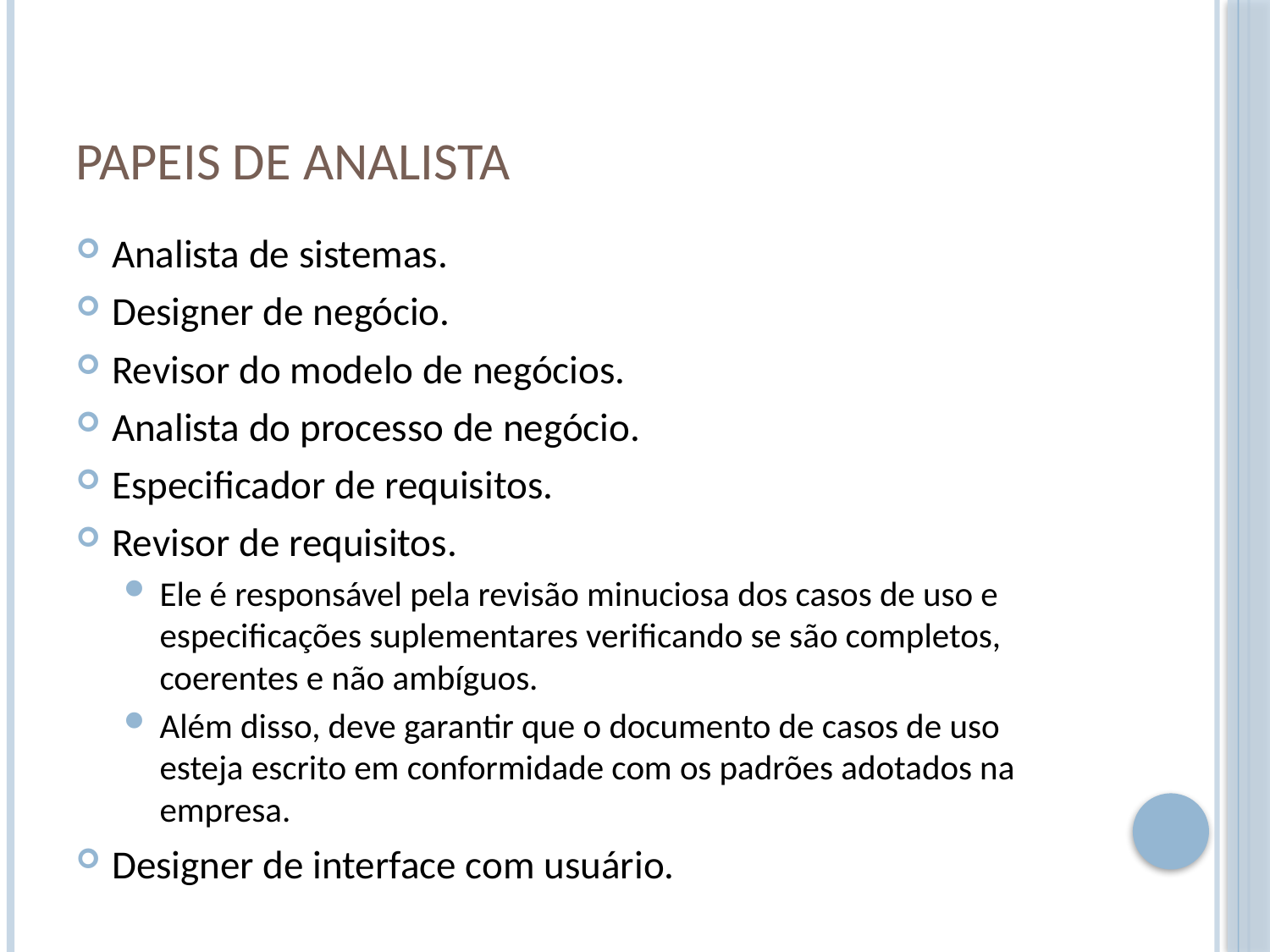

# Papeis de analista
Analista de sistemas.
Designer de negócio.
Revisor do modelo de negócios.
Analista do processo de negócio.
Especificador de requisitos.
Revisor de requisitos.
Ele é responsável pela revisão minuciosa dos casos de uso e especificações suplementares verificando se são completos, coerentes e não ambíguos.
Além disso, deve garantir que o documento de casos de uso esteja escrito em conformidade com os padrões adotados na empresa.
Designer de interface com usuário.